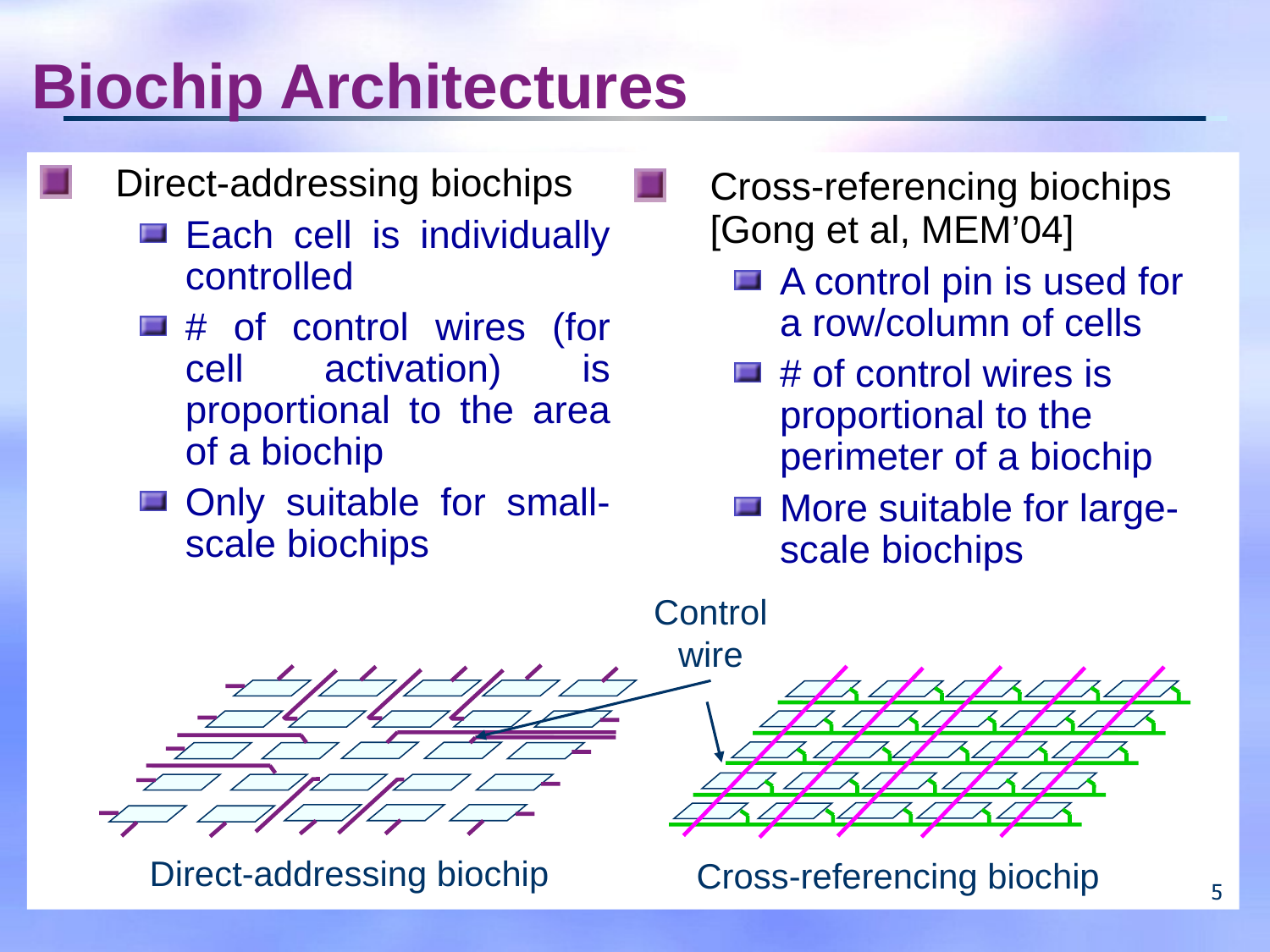

# Biochip Architectures
Direct-addressing biochips
Each cell is individually controlled
# of control wires (for cell activation) is proportional to the area of a biochip
Only suitable for small-scale biochips

Cross-referencing biochips [Gong et al, MEM’04]
A control pin is used for a row/column of cells
# of control wires is proportional to the perimeter of a biochip
More suitable for large-scale biochips
Control wire

Direct-addressing biochip
Cross-referencing biochip
5